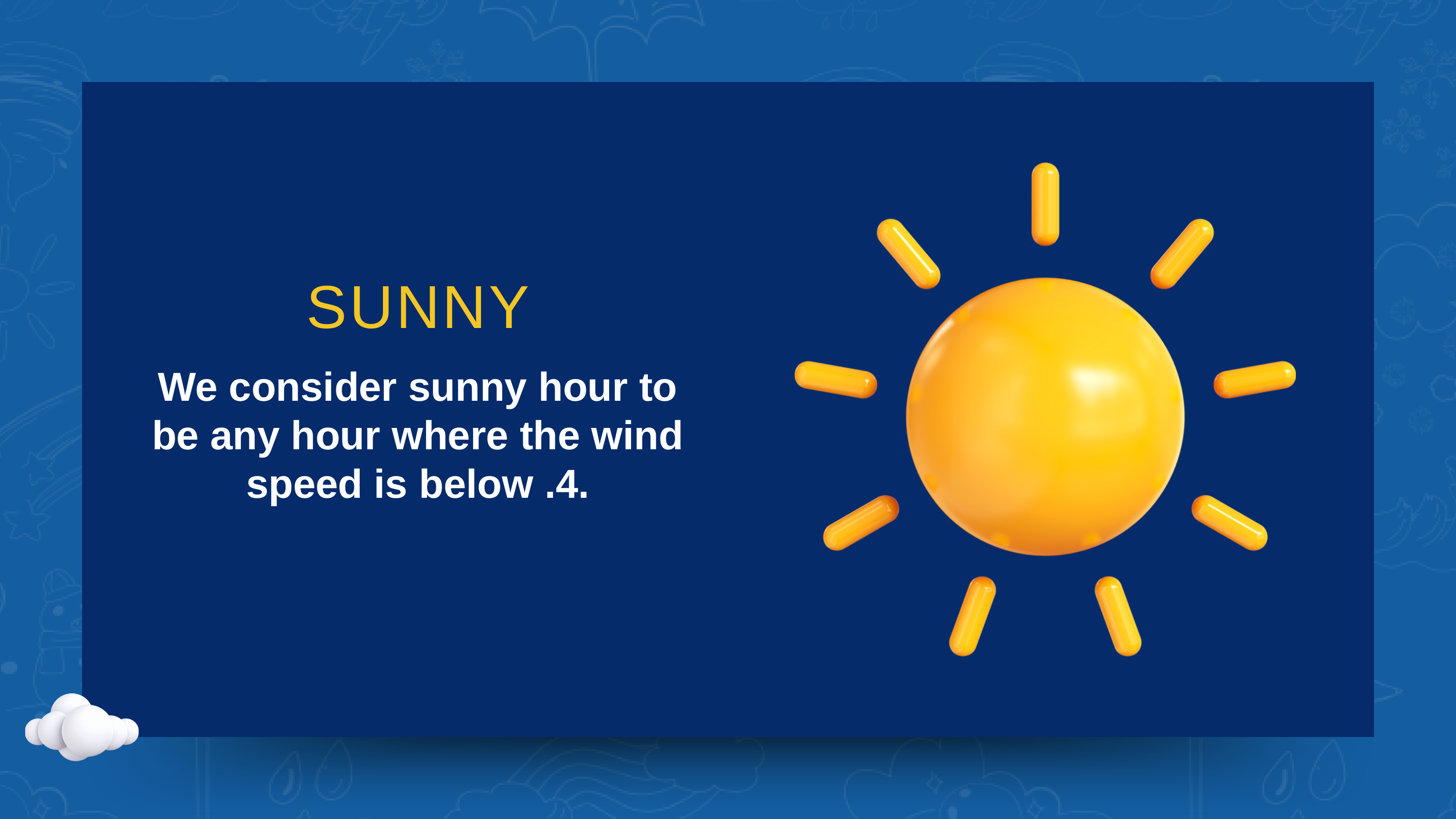

SUNNY
We consider sunny hour to be any hour where the wind speed is below .4.